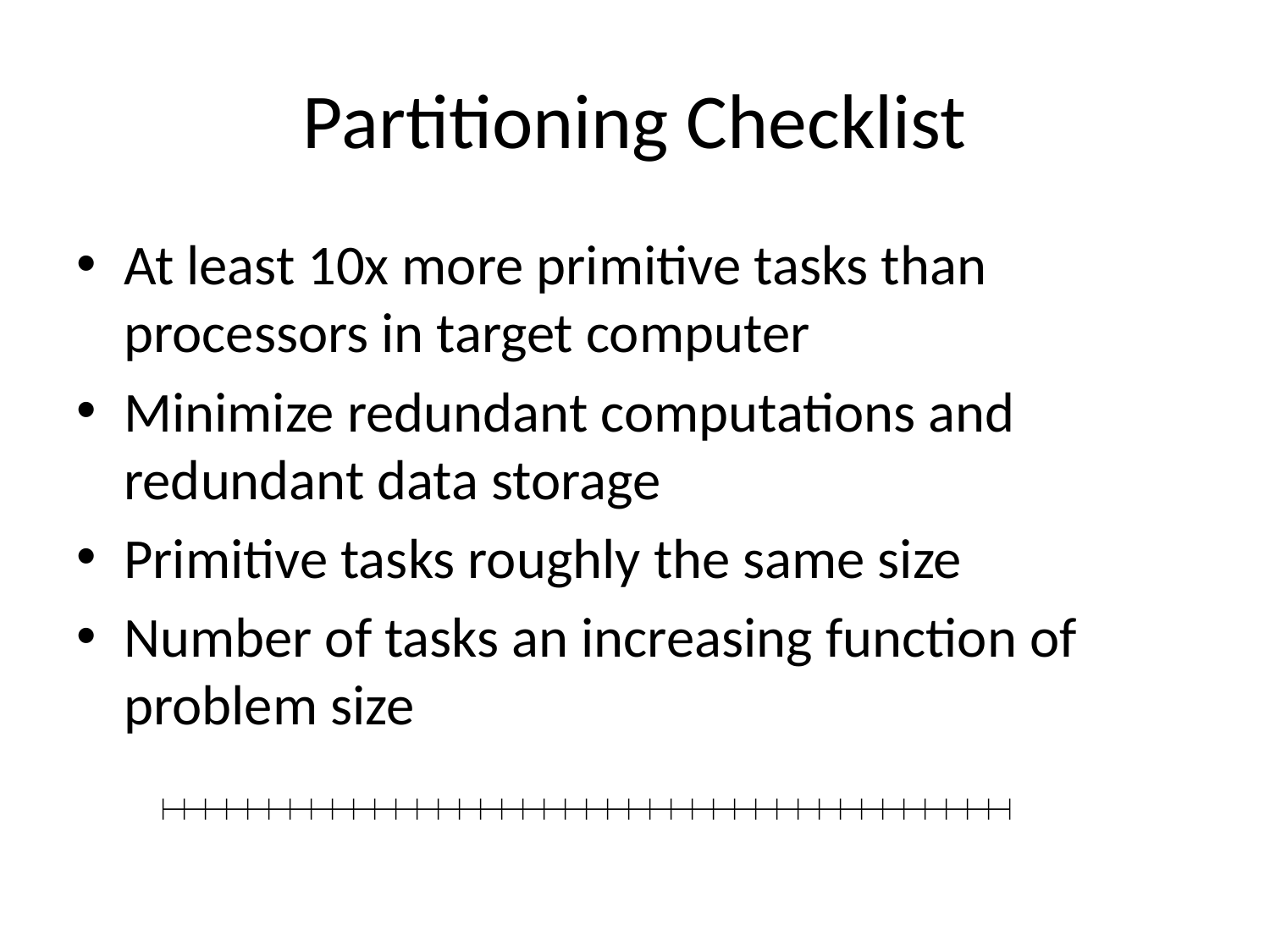

# Partitioning Checklist
At least 10x more primitive tasks than processors in target computer
Minimize redundant computations and redundant data storage
Primitive tasks roughly the same size
Number of tasks an increasing function of problem size